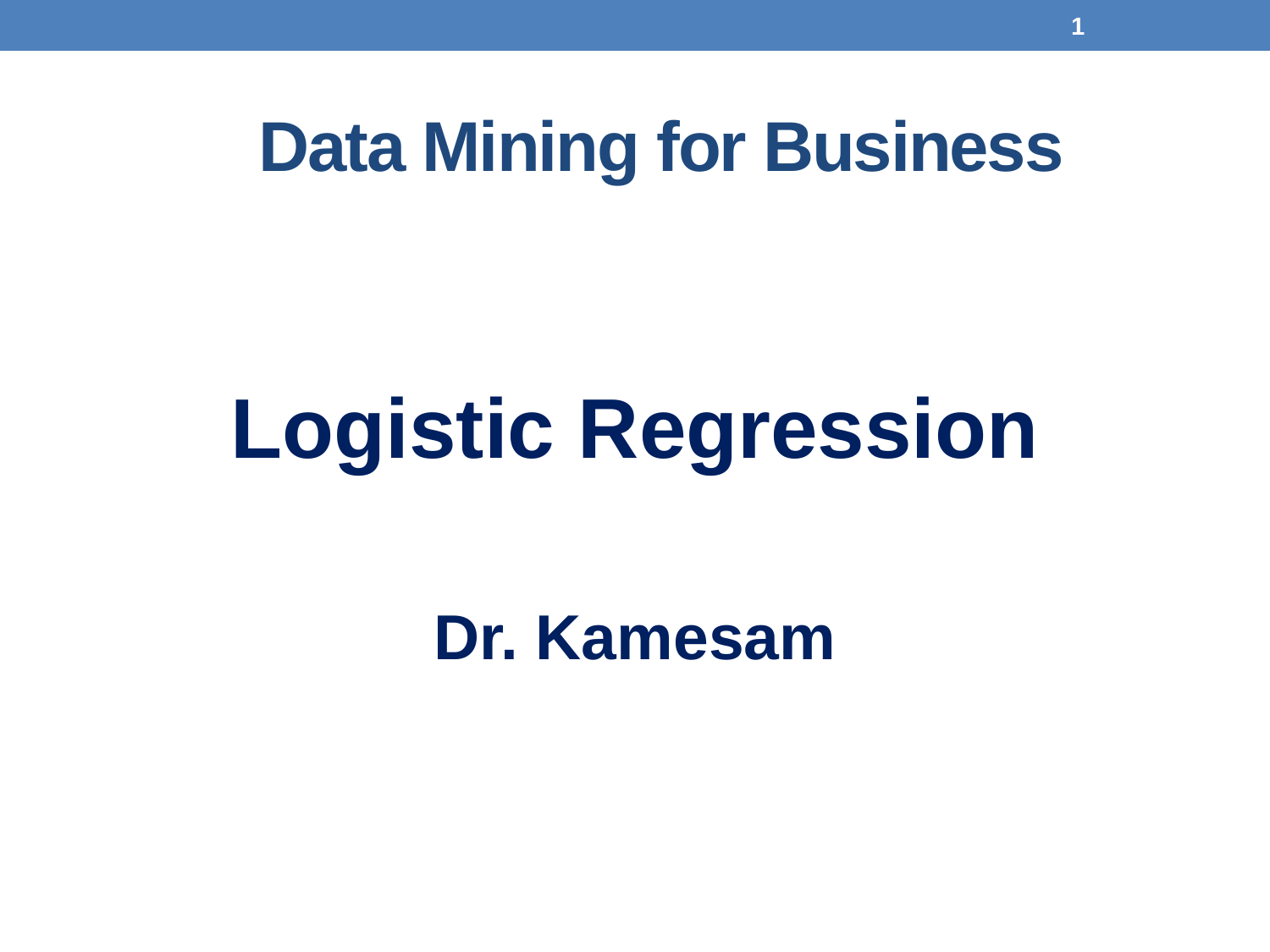

1
# Data Mining for Business

Logistic Regression

Dr. Kamesam